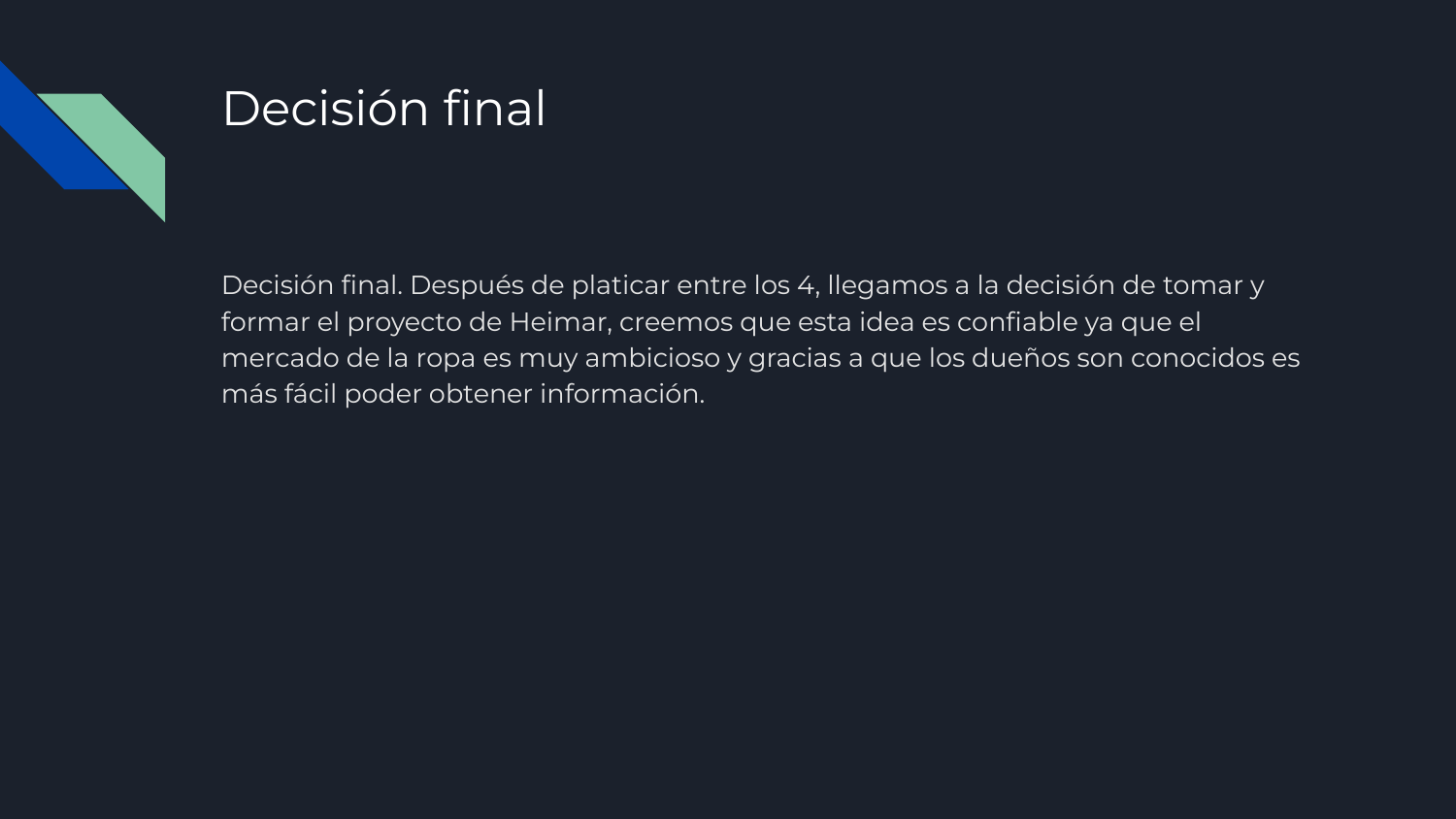

# Decisión final
Decisión final. Después de platicar entre los 4, llegamos a la decisión de tomar y formar el proyecto de Heimar, creemos que esta idea es confiable ya que el mercado de la ropa es muy ambicioso y gracias a que los dueños son conocidos es más fácil poder obtener información.